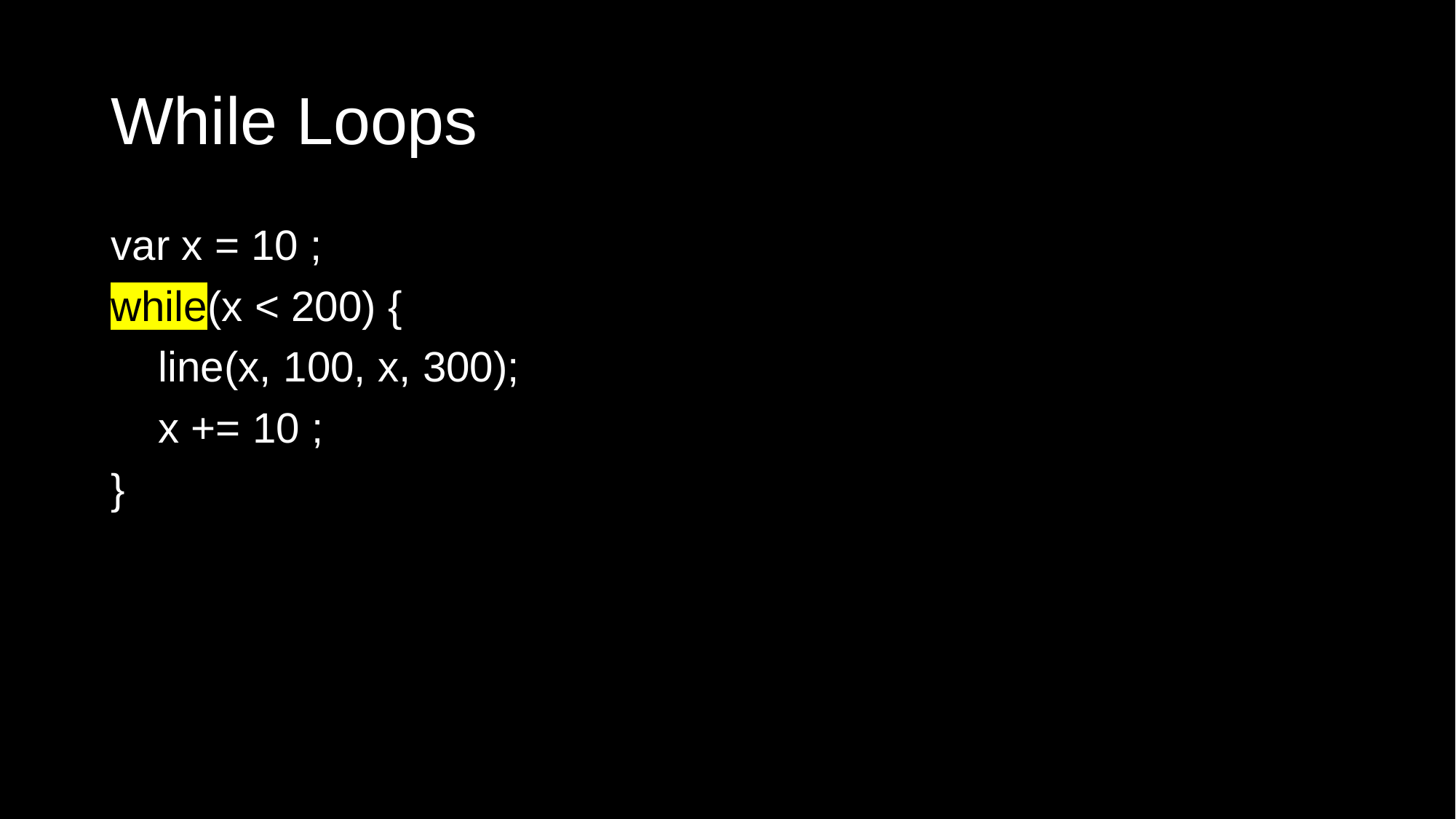

# While Loops
var x = 10 ;
while(x < 200) {
    line(x, 100, x, 300);
    x += 10 ;
}